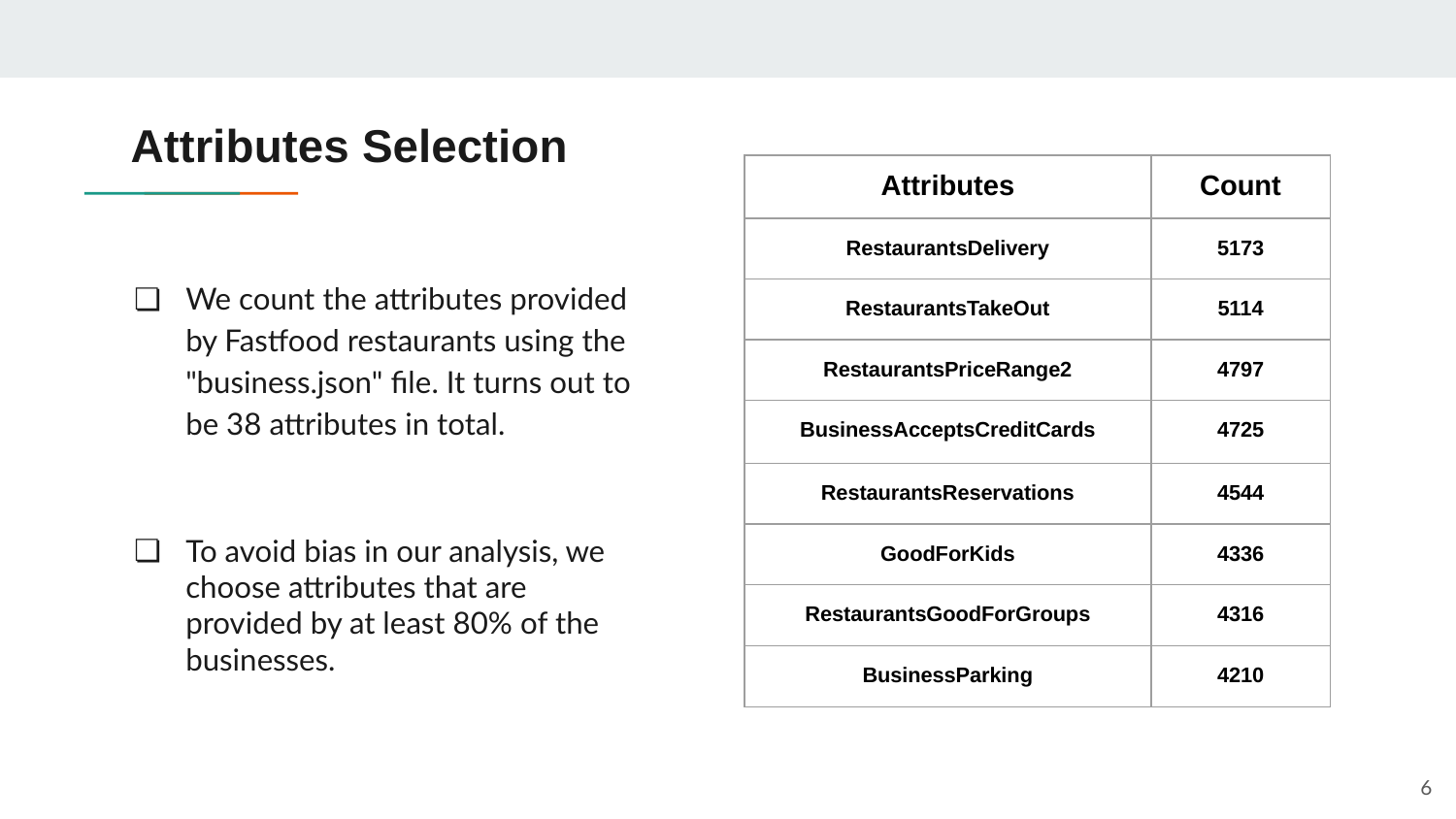

# Attributes Selection
| Attributes | Count |
| --- | --- |
| RestaurantsDelivery | 5173 |
| RestaurantsTakeOut | 5114 |
| RestaurantsPriceRange2 | 4797 |
| BusinessAcceptsCreditCards | 4725 |
| RestaurantsReservations | 4544 |
| GoodForKids | 4336 |
| RestaurantsGoodForGroups | 4316 |
| BusinessParking | 4210 |
We count the attributes provided by Fastfood restaurants using the "business.json" file. It turns out to be 38 attributes in total.

To avoid bias in our analysis, we choose attributes that are provided by at least 80% of the businesses.

6